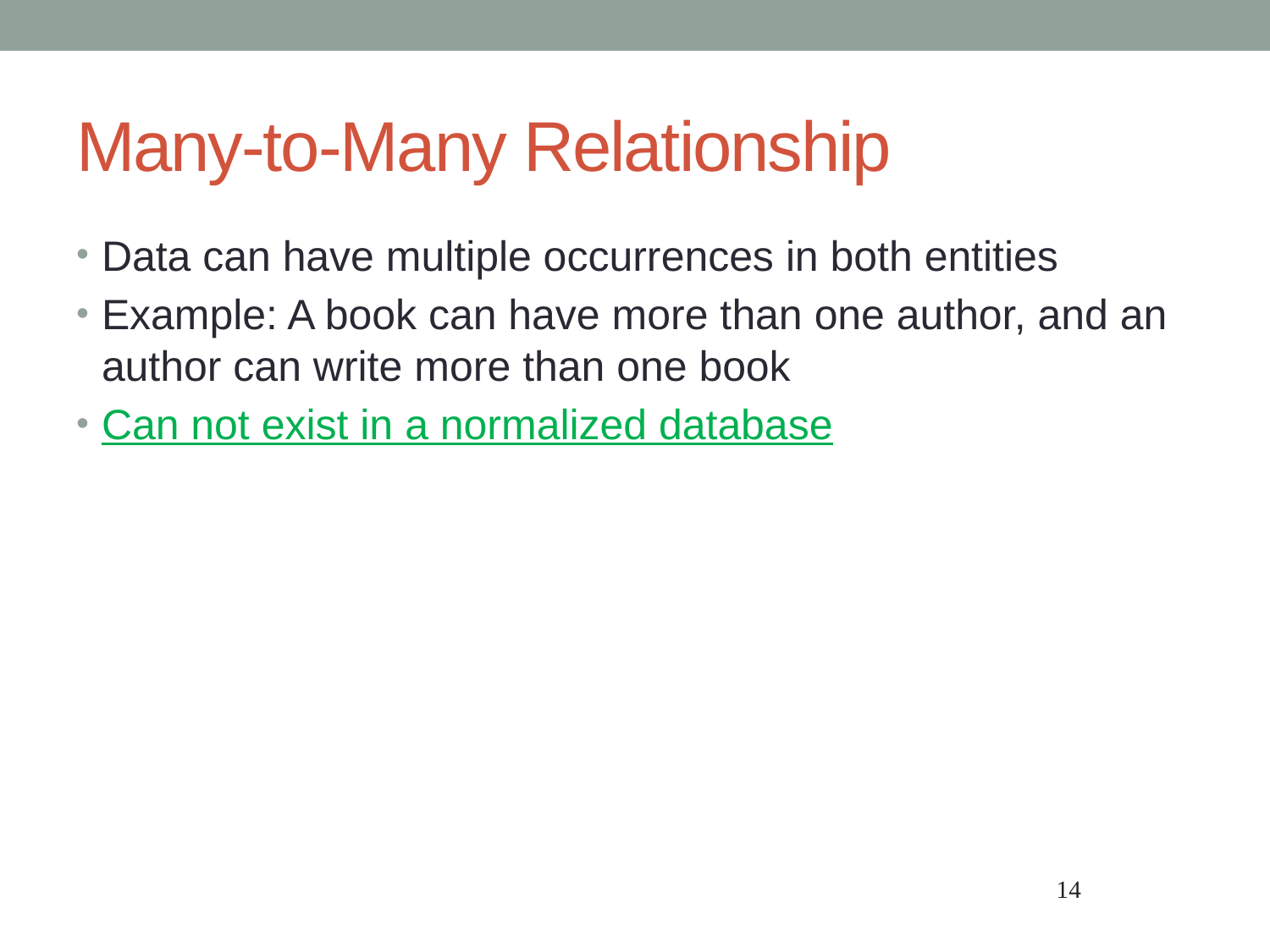

# Many-to-Many Relationship
Data can have multiple occurrences in both entities
Example: A book can have more than one author, and an author can write more than one book
Can not exist in a normalized database
14